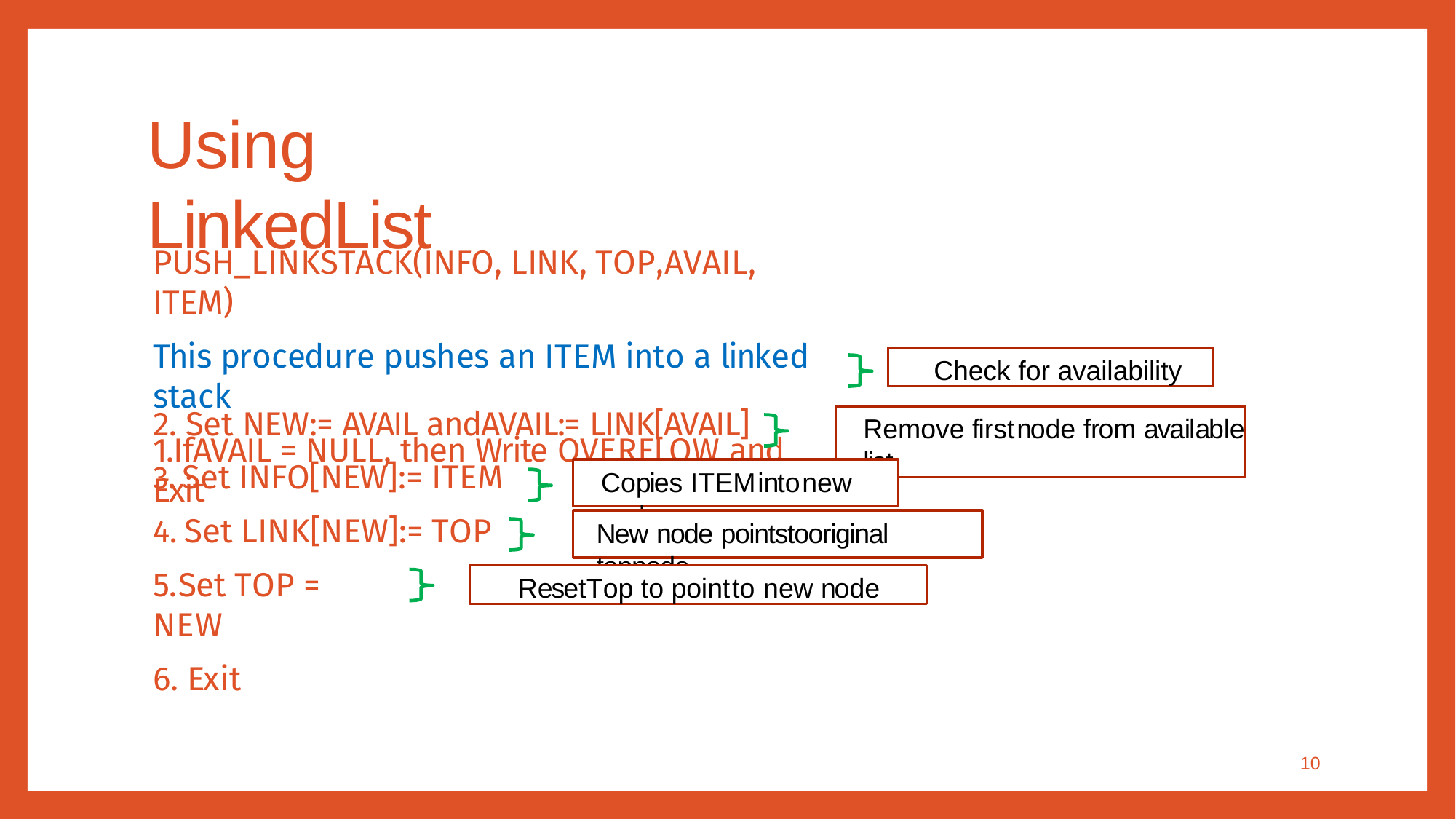

# Using LinkedList
PUSH_LINKSTACK(INFO, LINK, TOP,AVAIL, ITEM)
This procedure pushes an ITEM into a linked stack
1.IfAVAIL = NULL, then Write OVERFLOW and Exit

Check for availability

2. Set NEW:= AVAIL andAVAIL:= LINK[AVAIL]

Remove firstnode from available list

Set INFO[NEW]:= ITEM
Set LINK[NEW]:= TOP

Copies ITEMintonew node

New node pointstooriginal topnode

5.Set TOP = NEW
6. Exit

ResetTop to pointto new node

10